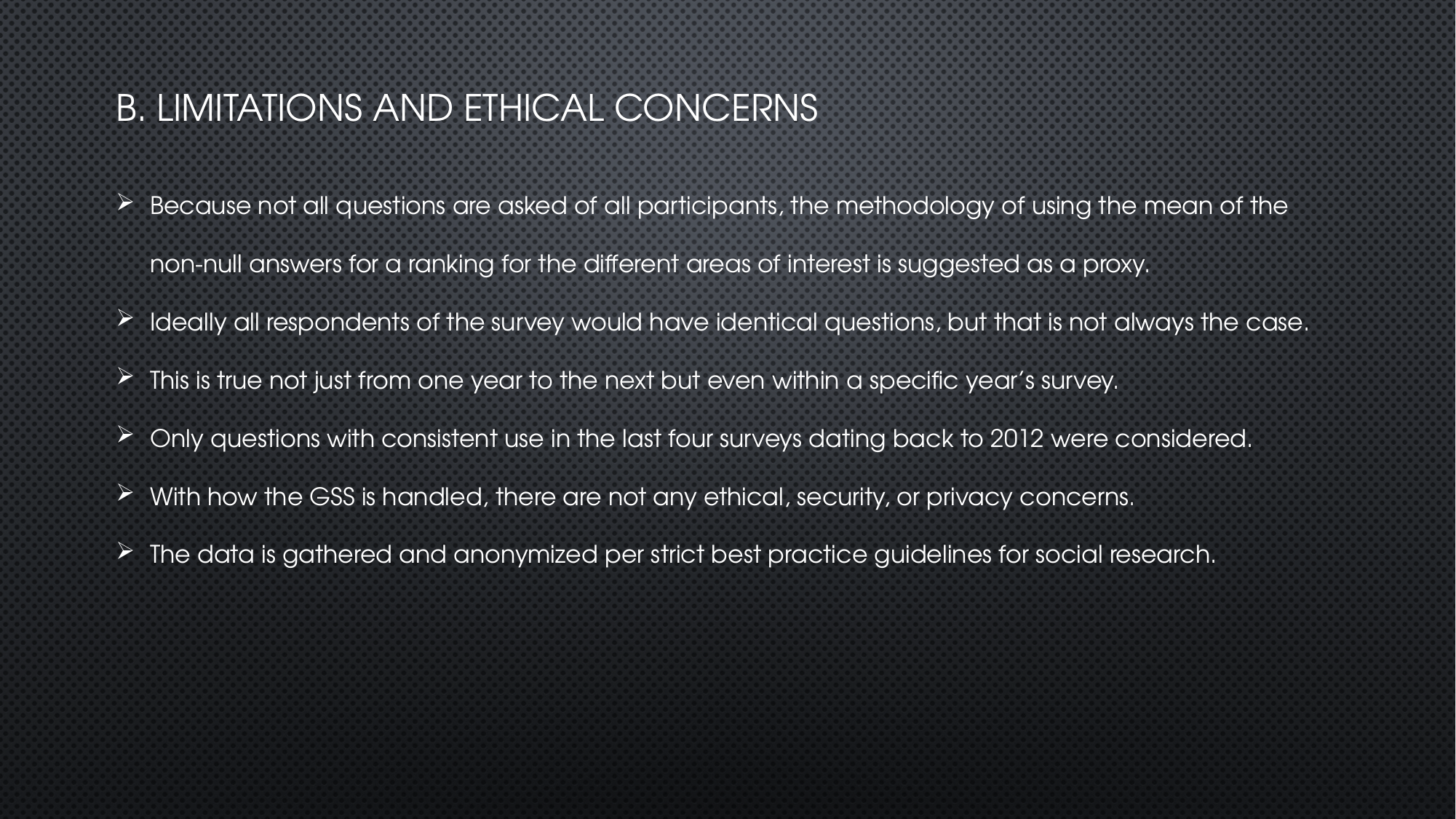

B. Limitations and Ethical COncerns
Because not all questions are asked of all participants, the methodology of using the mean of the non-null answers for a ranking for the different areas of interest is suggested as a proxy.
Ideally all respondents of the survey would have identical questions, but that is not always the case.
This is true not just from one year to the next but even within a specific year’s survey.
Only questions with consistent use in the last four surveys dating back to 2012 were considered.
With how the GSS is handled, there are not any ethical, security, or privacy concerns.
The data is gathered and anonymized per strict best practice guidelines for social research.